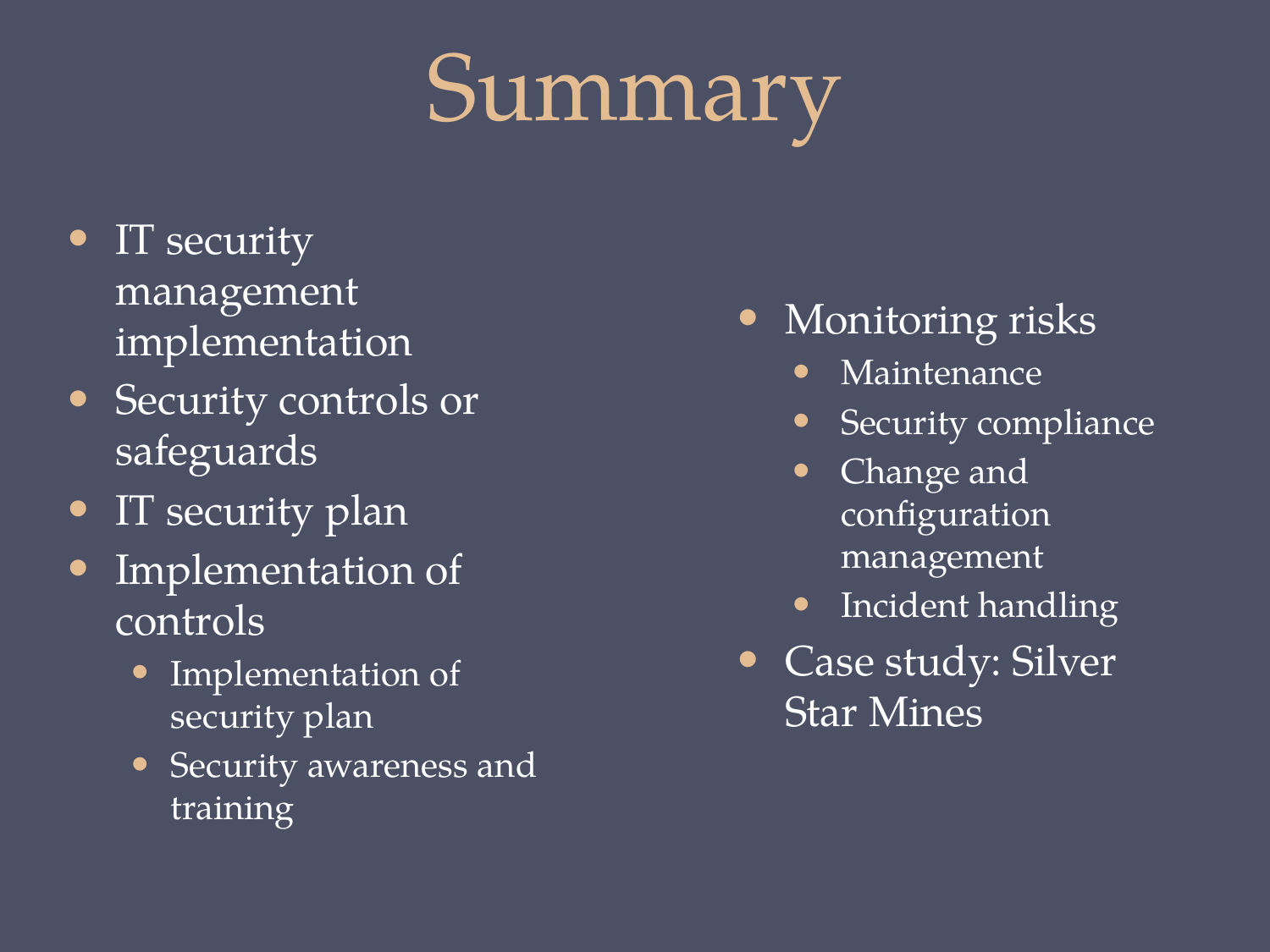

# Summary
IT security management implementation
Security controls or safeguards
IT security plan
Implementation of controls
Implementation of security plan
Security awareness and training
Monitoring risks
Maintenance
Security compliance
Change and configuration management
Incident handling
Case study: Silver Star Mines